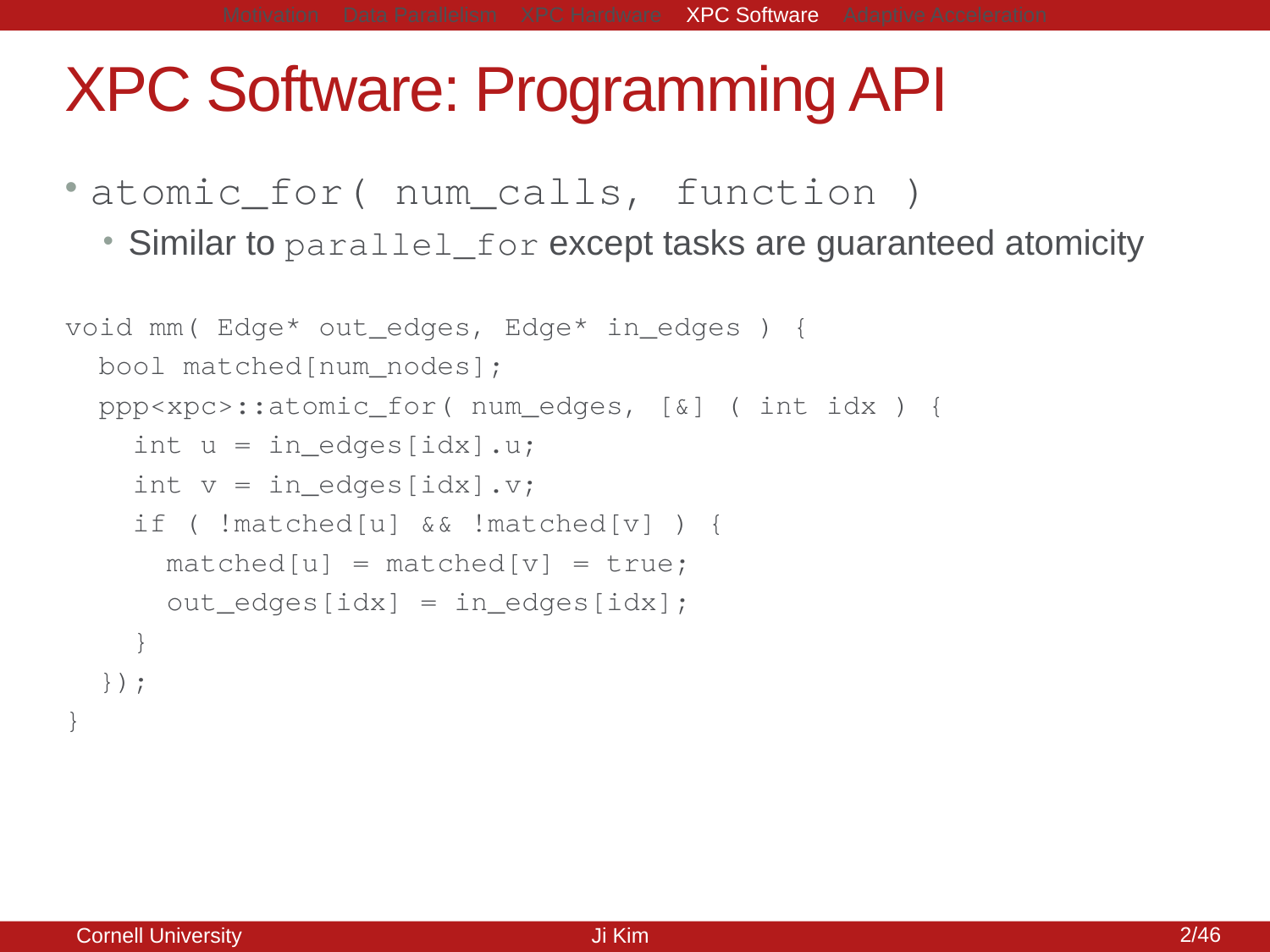

Motivation    Data Parallelism    XPC Hardware    XPC Software    Adaptive Acceleration
# XPC Software: Programming API
atomic_for( num_calls, function )
Similar to parallel_for except tasks are guaranteed atomicity

void mm( Edge* out_edges, Edge* in_edges ) {
  bool matched[num_nodes];
  ppp<xpc>::atomic_for( num_edges, [&] ( int idx ) {
    int u = in_edges[idx].u;
    int v = in_edges[idx].v;
    if ( !matched[u] && !matched[v] ) {
      matched[u] = matched[v] = true;
      out_edges[idx] = in_edges[idx];
    }
  });
}

2/46